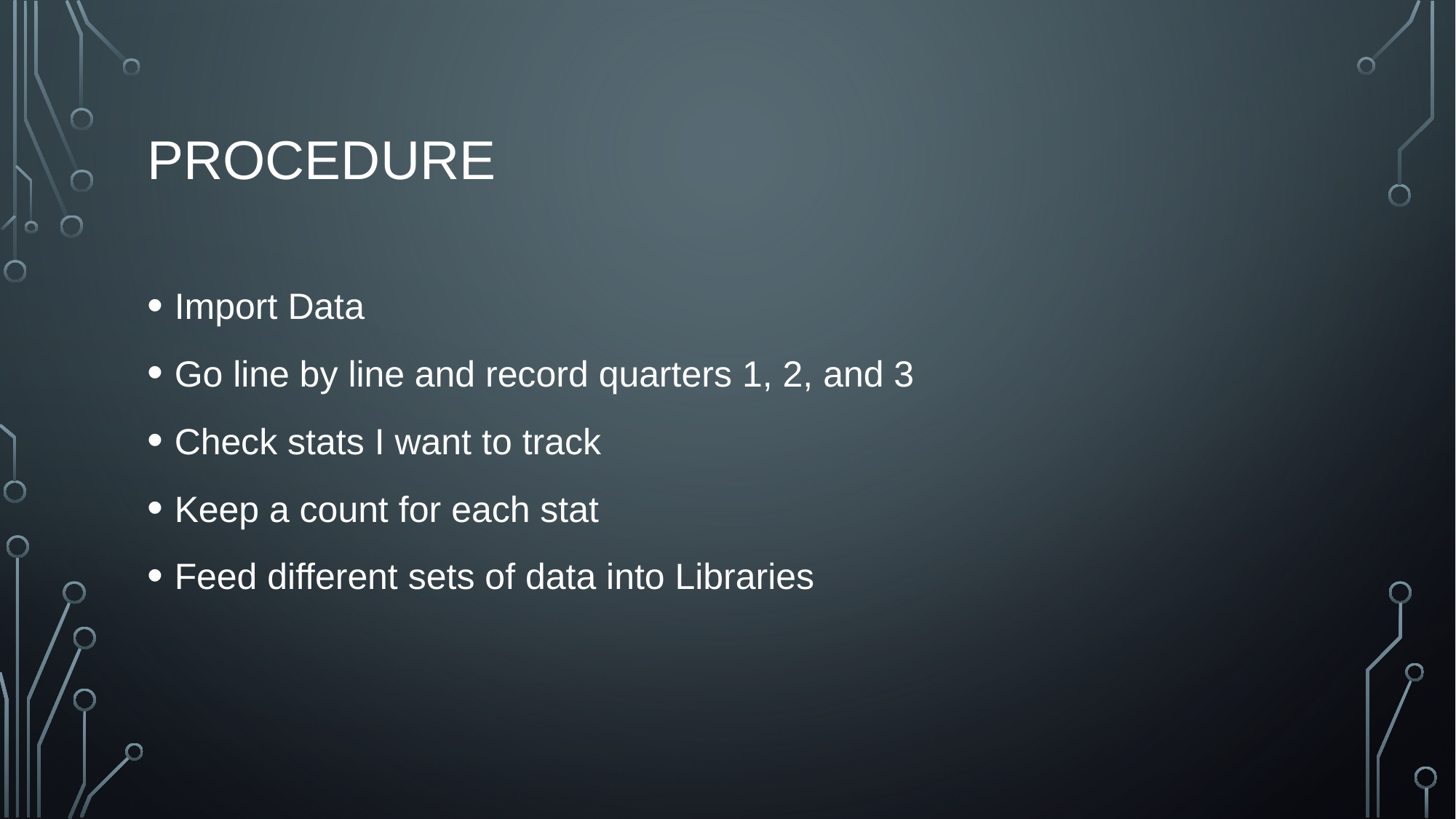

# Procedure
Import Data
Go line by line and record quarters 1, 2, and 3
Check stats I want to track
Keep a count for each stat
Feed different sets of data into Libraries